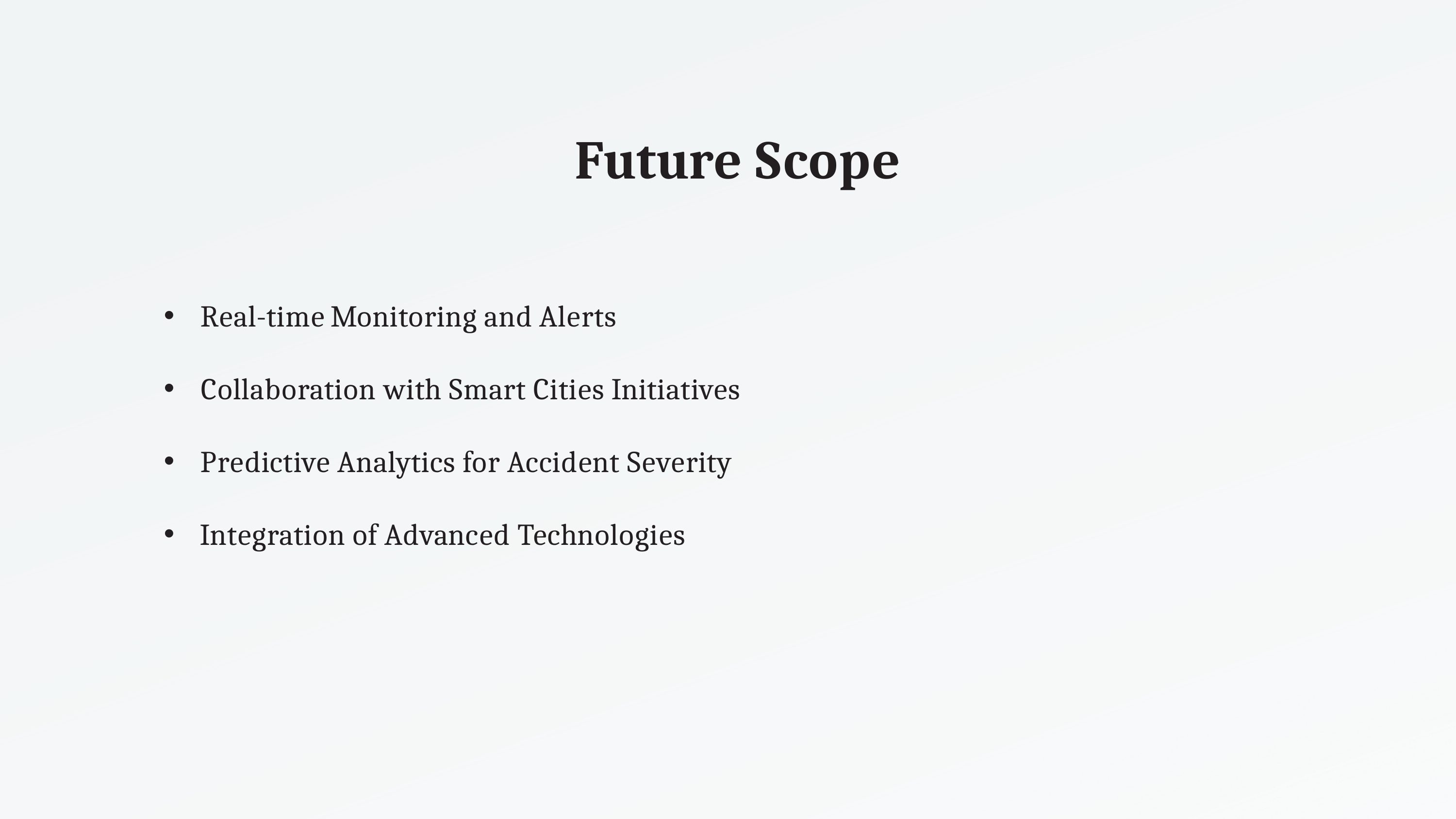

# Future Scope
Real-time Monitoring and Alerts

Collaboration with Smart Cities Initiatives

Predictive Analytics for Accident Severity

Integration of Advanced Technologies